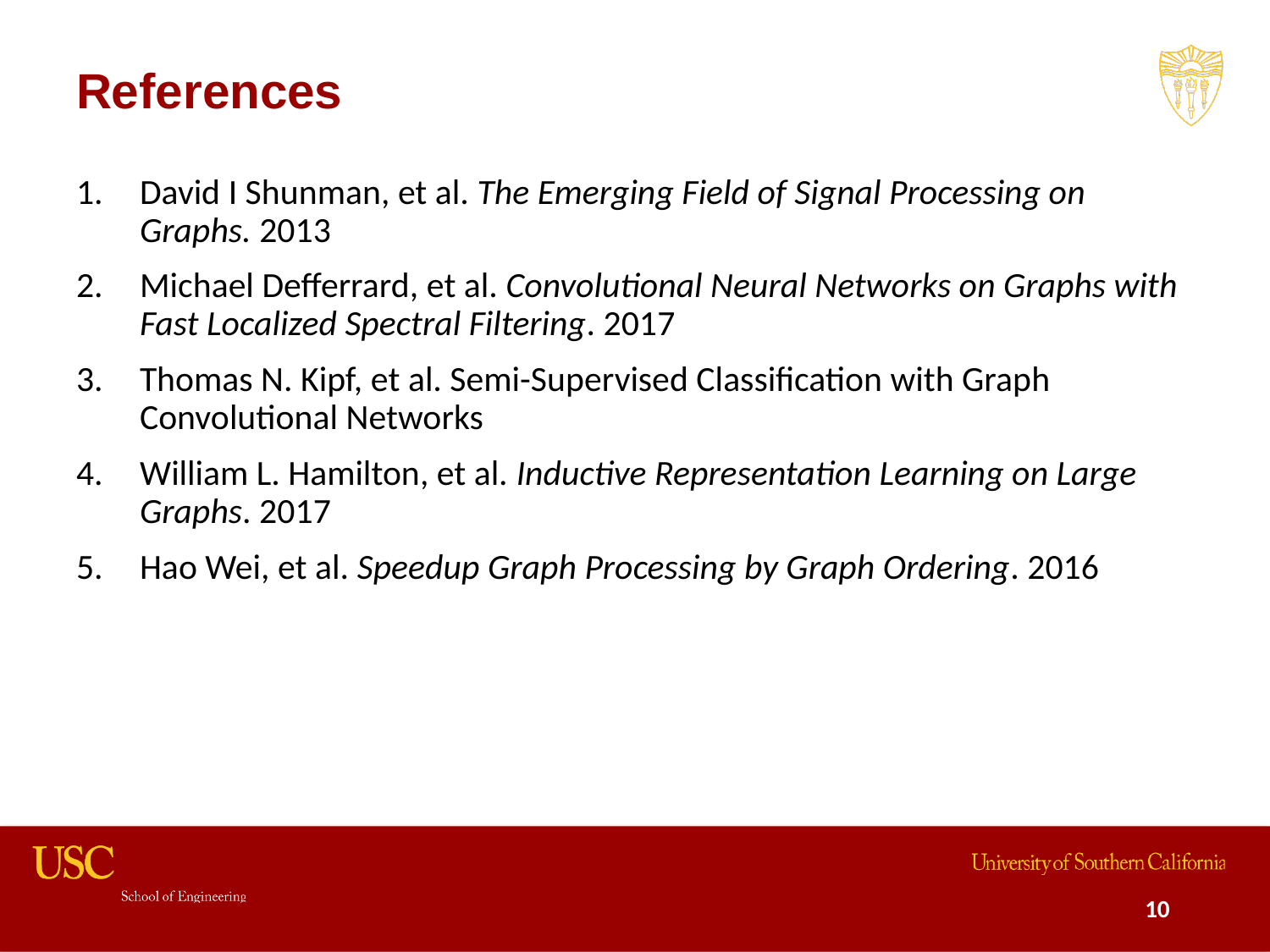

# References
David I Shunman, et al. The Emerging Field of Signal Processing on Graphs. 2013
Michael Defferrard, et al. Convolutional Neural Networks on Graphs with Fast Localized Spectral Filtering. 2017
Thomas N. Kipf, et al. Semi-Supervised Classification with Graph Convolutional Networks
William L. Hamilton, et al. Inductive Representation Learning on Large Graphs. 2017
Hao Wei, et al. Speedup Graph Processing by Graph Ordering. 2016
10